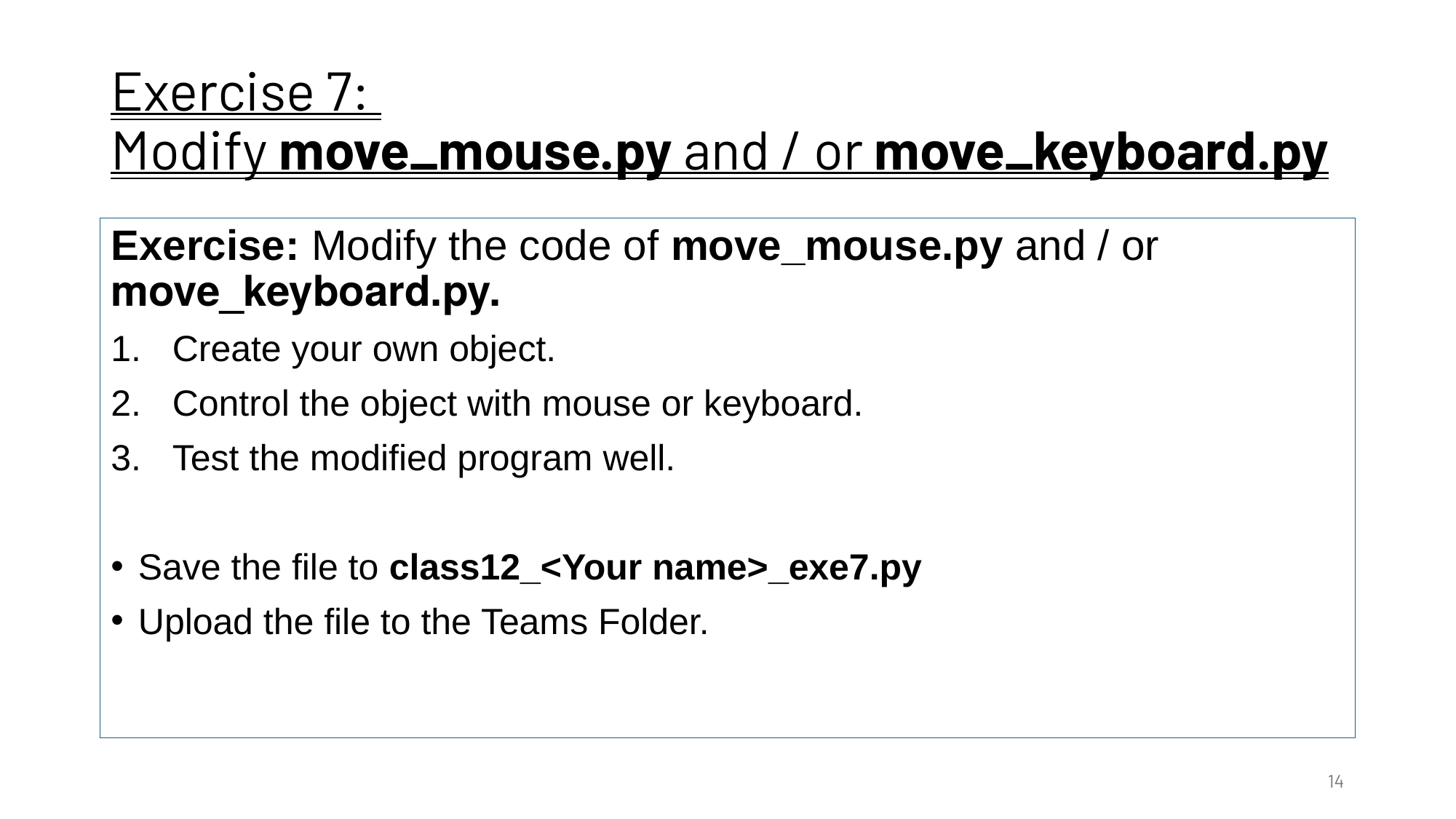

# Exercise 7: Modify move_mouse.py and / or move_keyboard.py
Exercise: Modify the code of move_mouse.py and / or move_keyboard.py.
Create your own object.
Control the object with mouse or keyboard.
Test the modified program well.

Save the file to class12_<Your name>_exe7.py
Upload the file to the Teams Folder.

14